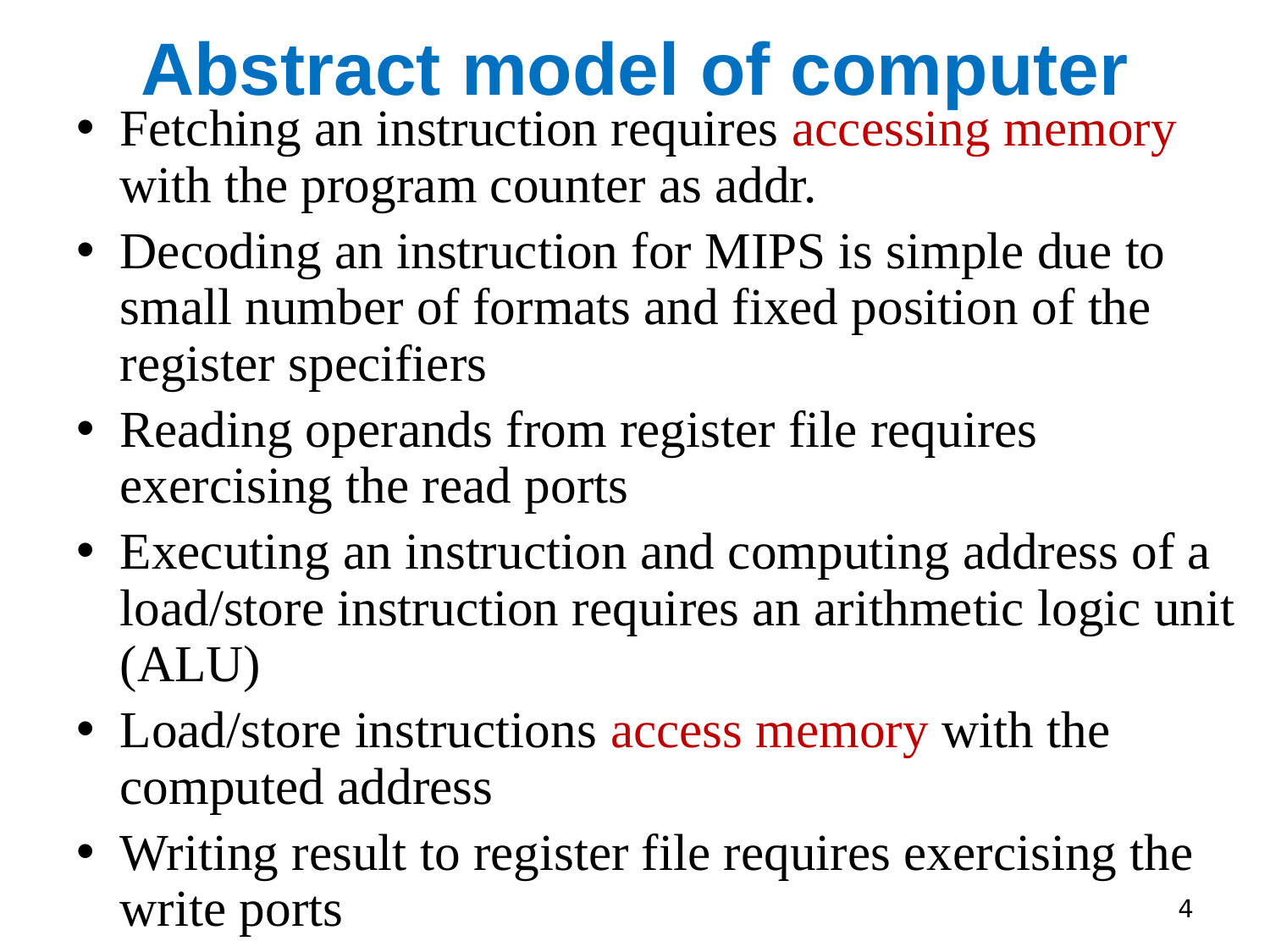

# Abstract model of computer
Fetching an instruction requires accessing memory with the program counter as addr.
Decoding an instruction for MIPS is simple due to small number of formats and fixed position of the register specifiers
Reading operands from register file requires exercising the read ports
Executing an instruction and computing address of a load/store instruction requires an arithmetic logic unit (ALU)
Load/store instructions access memory with the computed address
Writing result to register file requires exercising the write ports
4